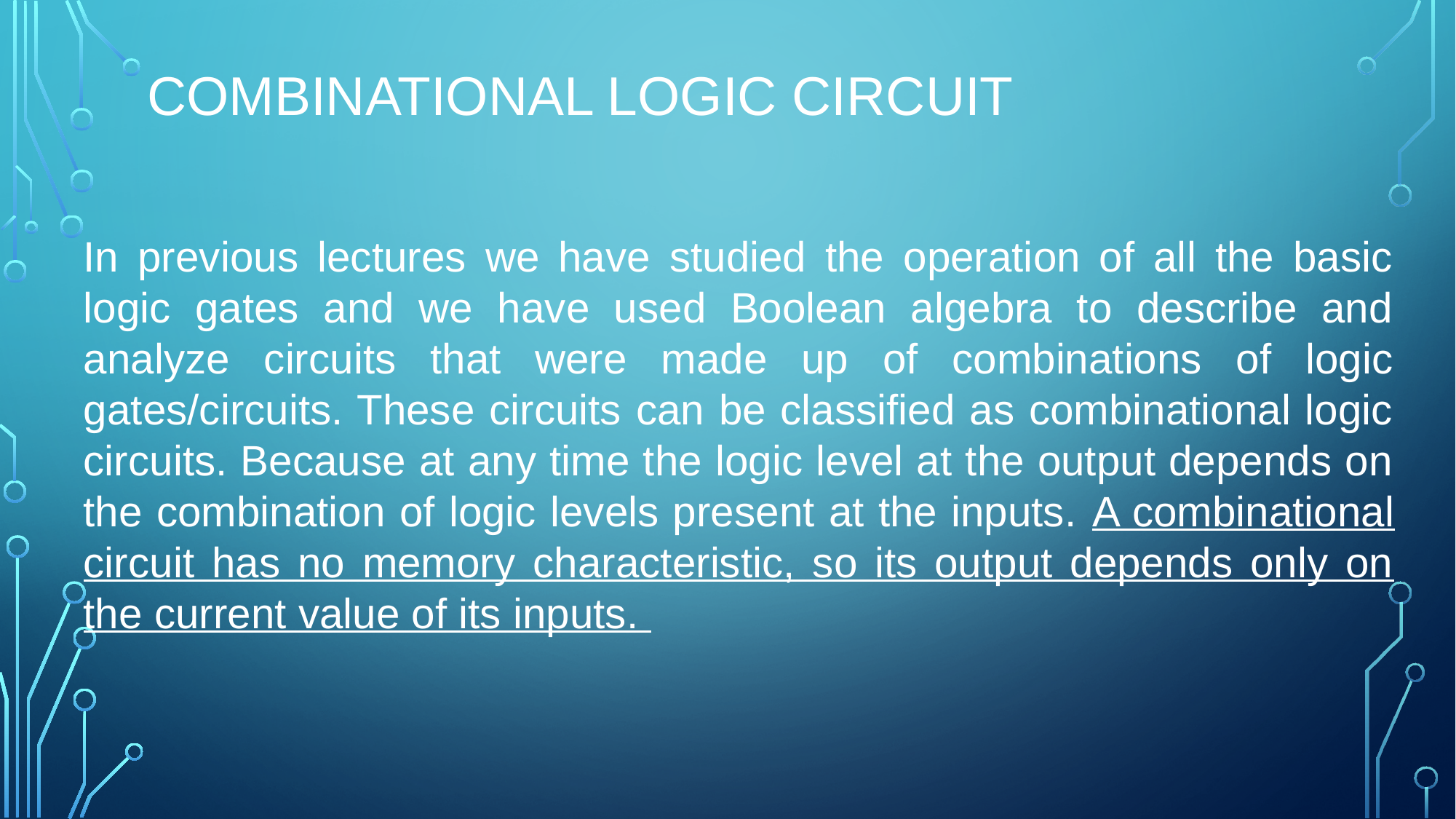

# Combinational logic circuit
In previous lectures we have studied the operation of all the basic logic gates and we have used Boolean algebra to describe and analyze circuits that were made up of combinations of logic gates/circuits. These circuits can be classified as combinational logic circuits. Because at any time the logic level at the output depends on the combination of logic levels present at the inputs. A combinational circuit has no memory characteristic, so its output depends only on the current value of its inputs.